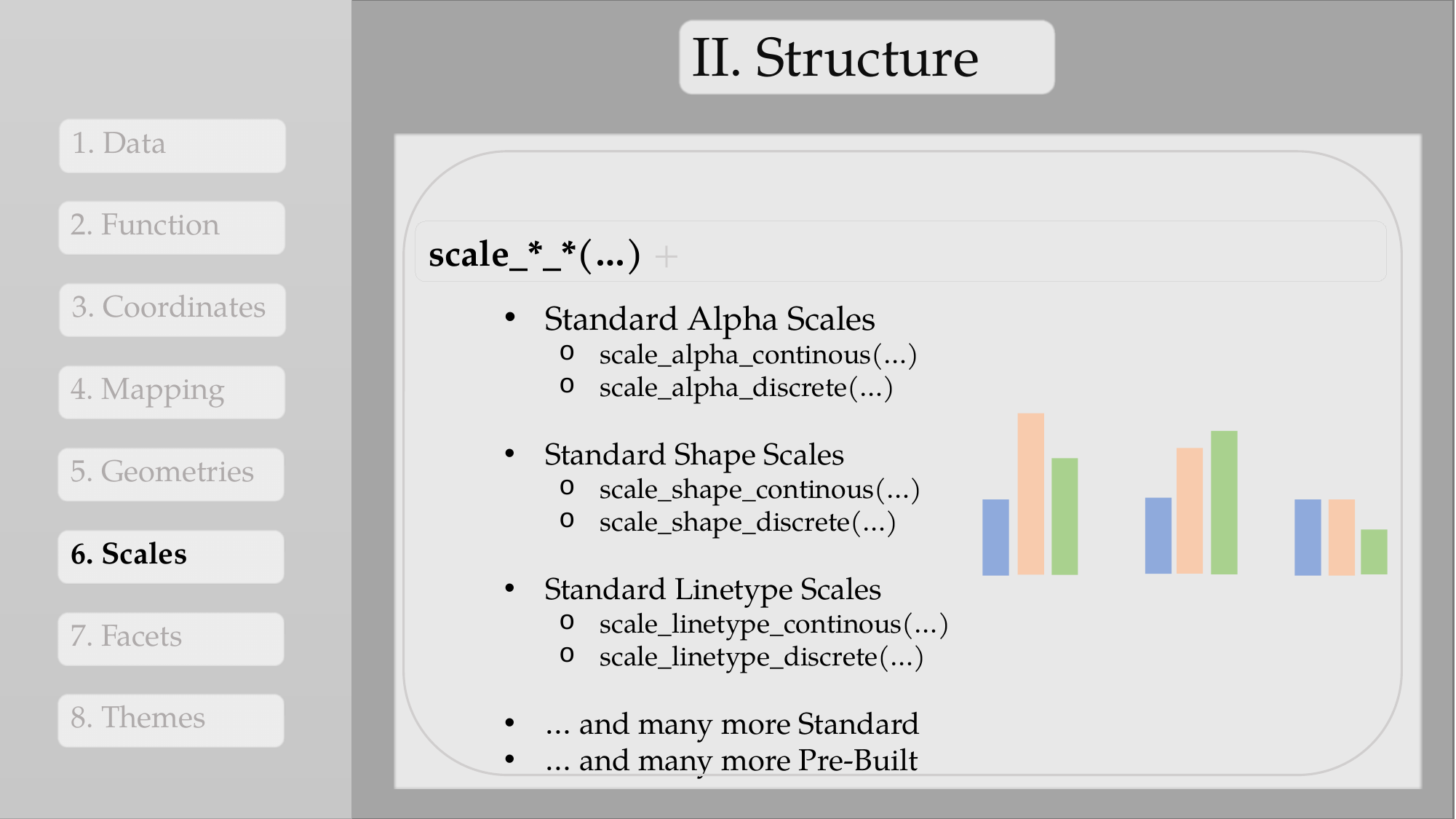

II. Structure
1. Data
2. Function
3. Coordinates
4. Mapping
5. Geometries
6. Scales
7. Facets
8. Themes

scale_*_*(…) +
Standard Alpha Scales
scale_alpha_continous(…)
scale_alpha_discrete(…)

Standard Shape Scales
scale_shape_continous(…)
scale_shape_discrete(…)

Standard Linetype Scales
scale_linetype_continous(…)
scale_linetype_discrete(…)

… and many more Standard
… and many more Pre-Built